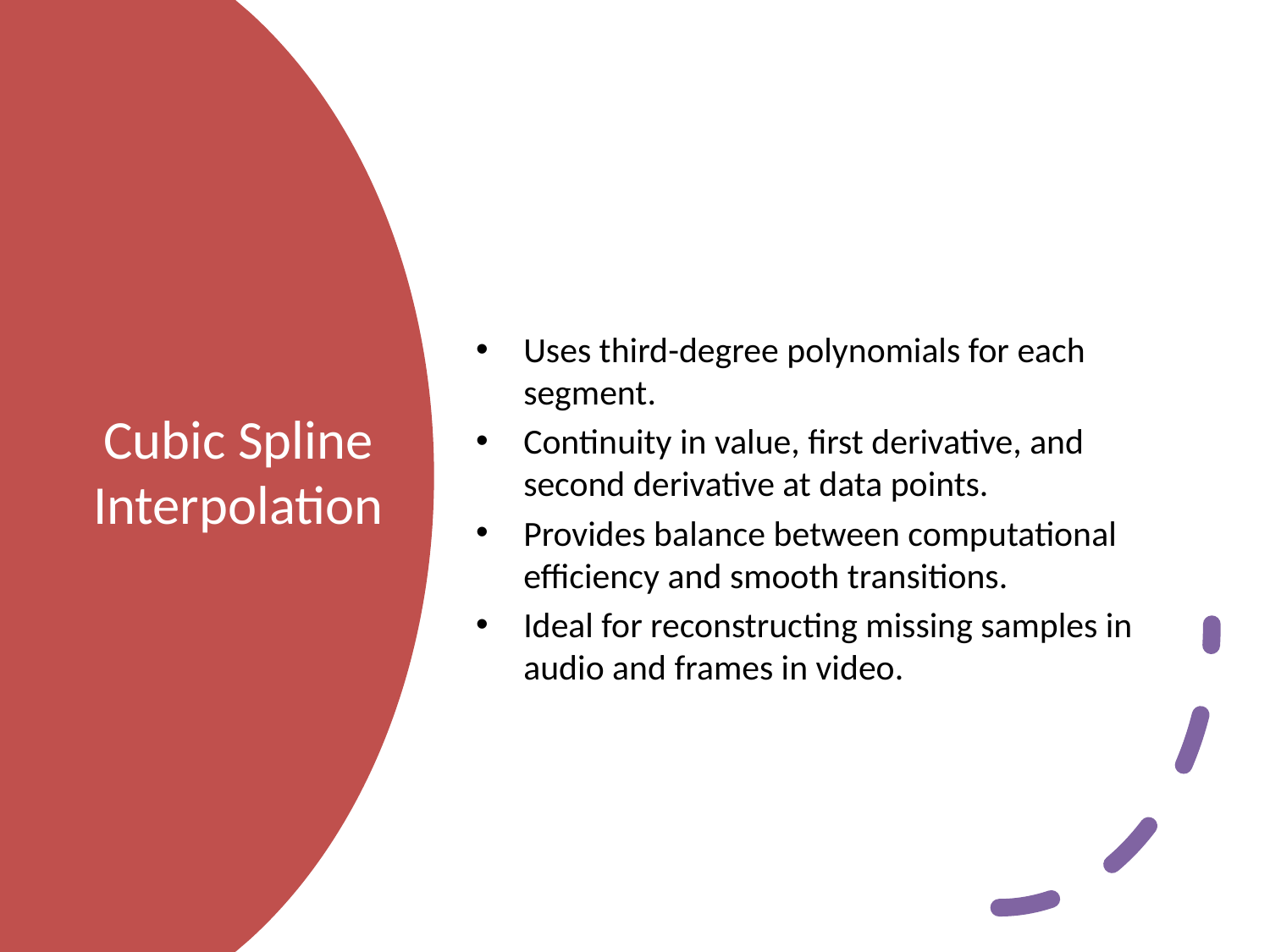

Uses third-degree polynomials for each segment.
Continuity in value, first derivative, and second derivative at data points.
Provides balance between computational efficiency and smooth transitions.
Ideal for reconstructing missing samples in audio and frames in video.
# Cubic Spline Interpolation